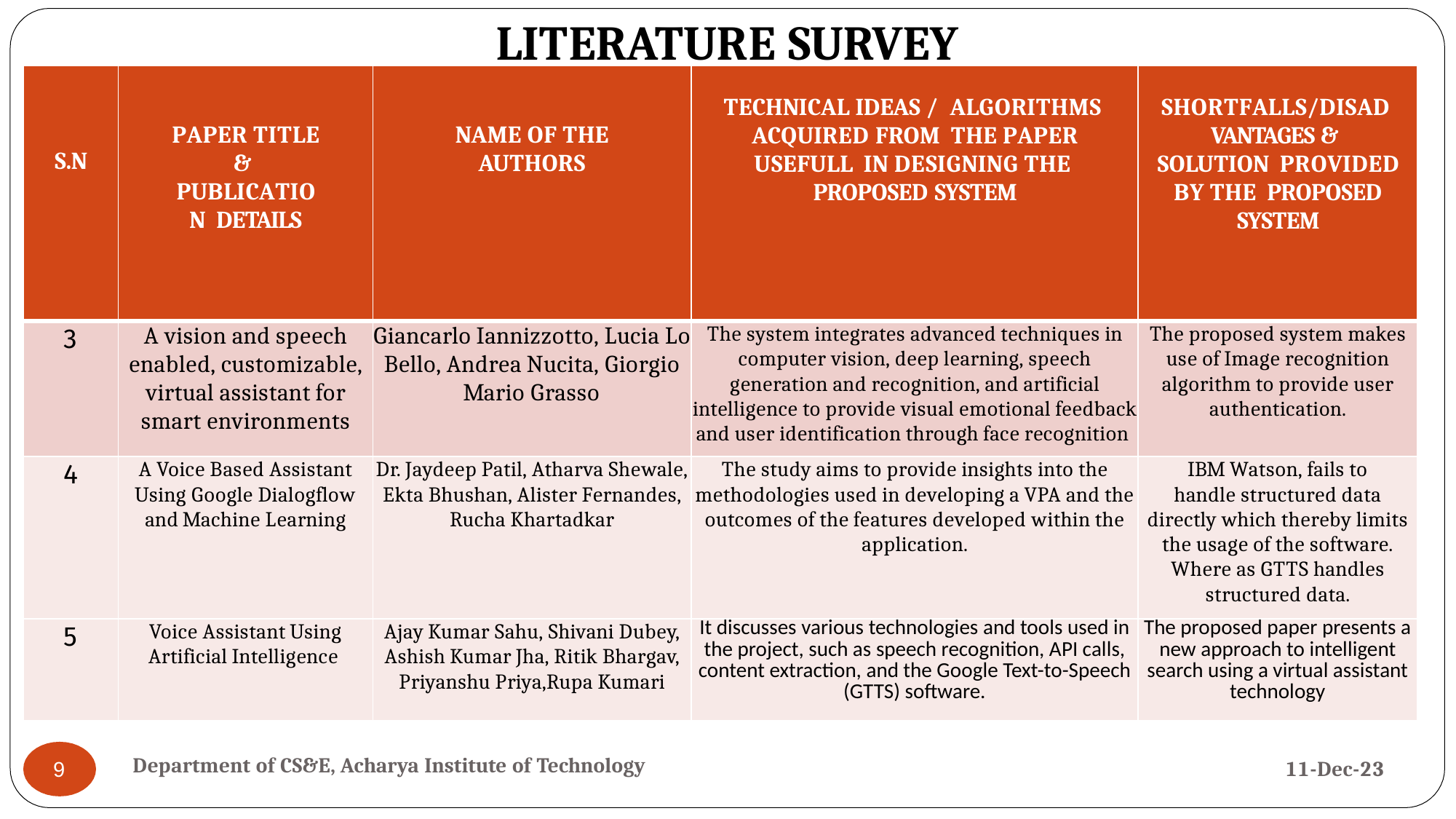

# LITERATURE SURVEY
| S.N | PAPER TITLE & PUBLICATION DETAILS | NAME OF THE AUTHORS | TECHNICAL IDEAS / ALGORITHMS ACQUIRED FROM THE PAPER USEFULL IN DESIGNING THE PROPOSED SYSTEM | SHORTFALLS/DISAD VANTAGES & SOLUTION PROVIDED BY THE PROPOSED SYSTEM |
| --- | --- | --- | --- | --- |
| 3 | A vision and speech enabled, customizable, virtual assistant for smart environments | Giancarlo Iannizzotto, Lucia Lo Bello, Andrea Nucita, Giorgio Mario Grasso | The system integrates advanced techniques in computer vision, deep learning, speech generation and recognition, and artificial intelligence to provide visual emotional feedback and user identification through face recognition | The proposed system makes use of Image recognition algorithm to provide user authentication. |
| 4 | A Voice Based Assistant Using Google Dialogflow and Machine Learning | Dr. Jaydeep Patil, Atharva Shewale, Ekta Bhushan, Alister Fernandes, Rucha Khartadkar | The study aims to provide insights into the methodologies used in developing a VPA and the outcomes of the features developed within the application. | IBM Watson, fails to handle structured data directly which thereby limits the usage of the software. Where as GTTS handles structured data. |
| 5 | Voice Assistant Using Artificial Intelligence | Ajay Kumar Sahu, Shivani Dubey, Ashish Kumar Jha, Ritik Bhargav, Priyanshu Priya,Rupa Kumari | It discusses various technologies and tools used in the project, such as speech recognition, API calls, content extraction, and the Google Text-to-Speech (GTTS) software. | The proposed paper presents a new approach to intelligent search using a virtual assistant technology |

Department of CS&E, Acharya Institute of Technology
11-Dec-23
9